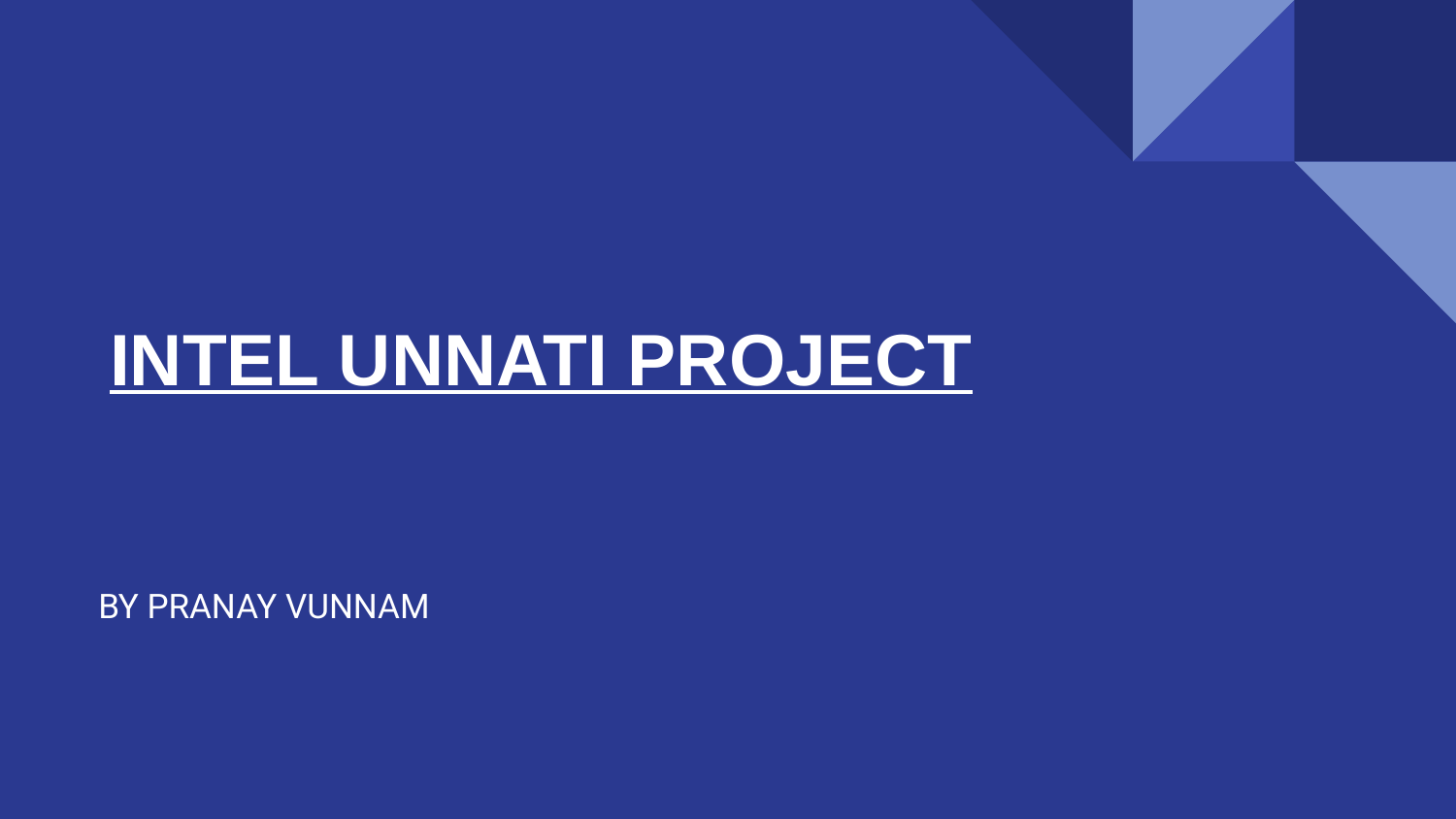

# INTEL UNNATI PROJECT
BY PRANAY VUNNAM